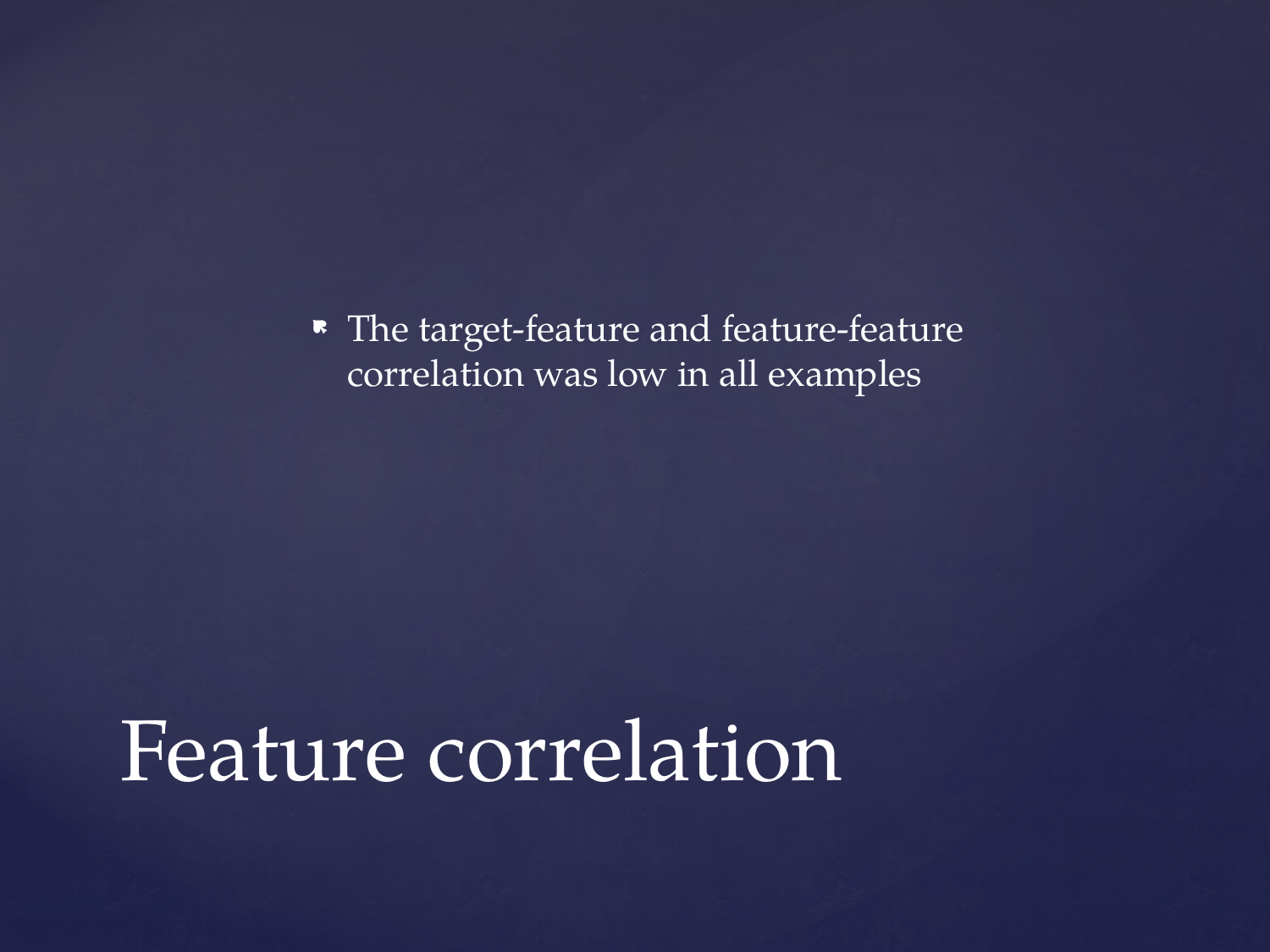

The target-feature and feature-feature correlation was low in all examples
# Feature correlation